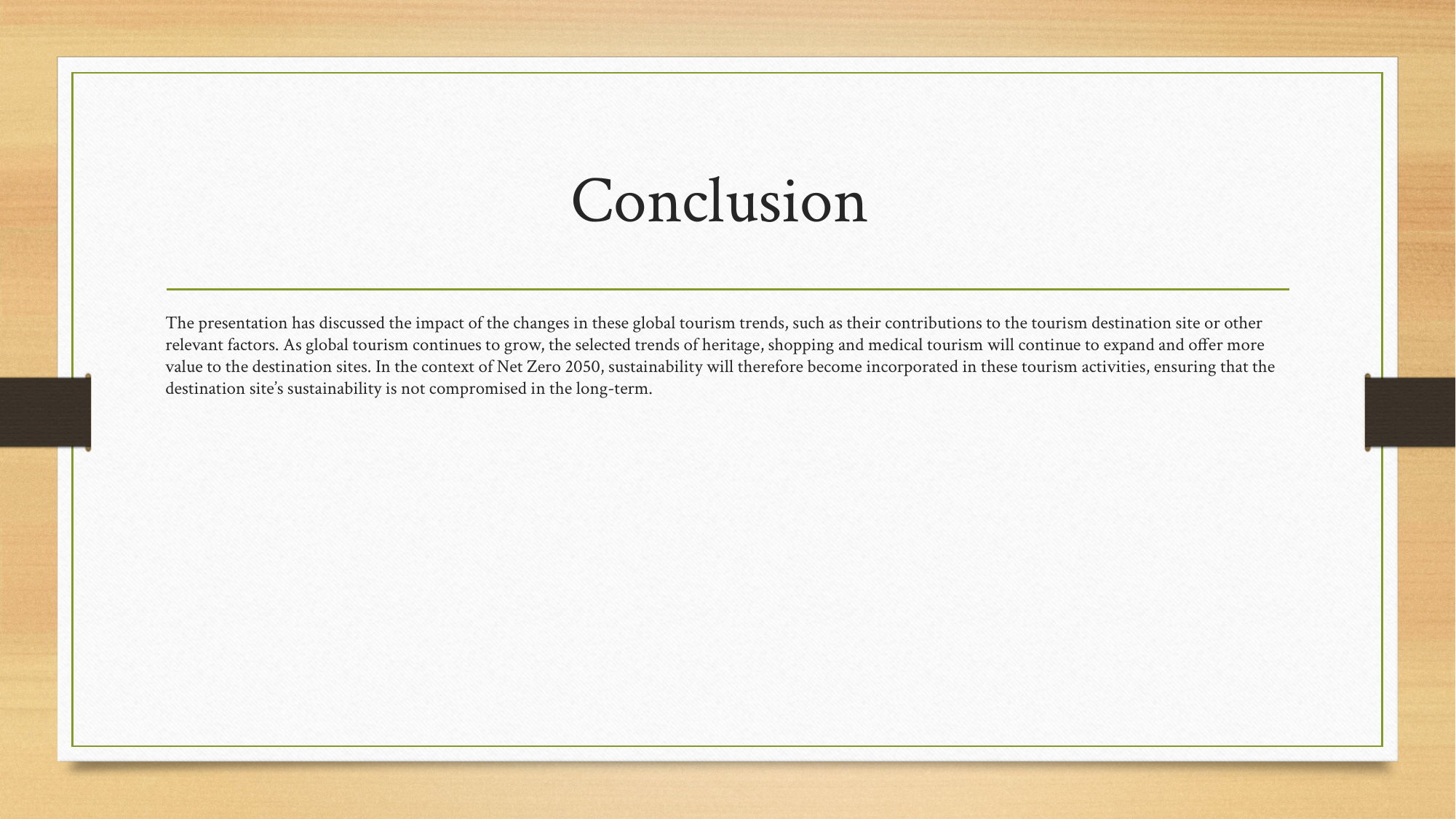

# Conclusion
The presentation has discussed the impact of the changes in these global tourism trends, such as their contributions to the tourism destination site or other relevant factors. As global tourism continues to grow, the selected trends of heritage, shopping and medical tourism will continue to expand and offer more value to the destination sites. In the context of Net Zero 2050, sustainability will therefore become incorporated in these tourism activities, ensuring that the destination site’s sustainability is not compromised in the long-term.